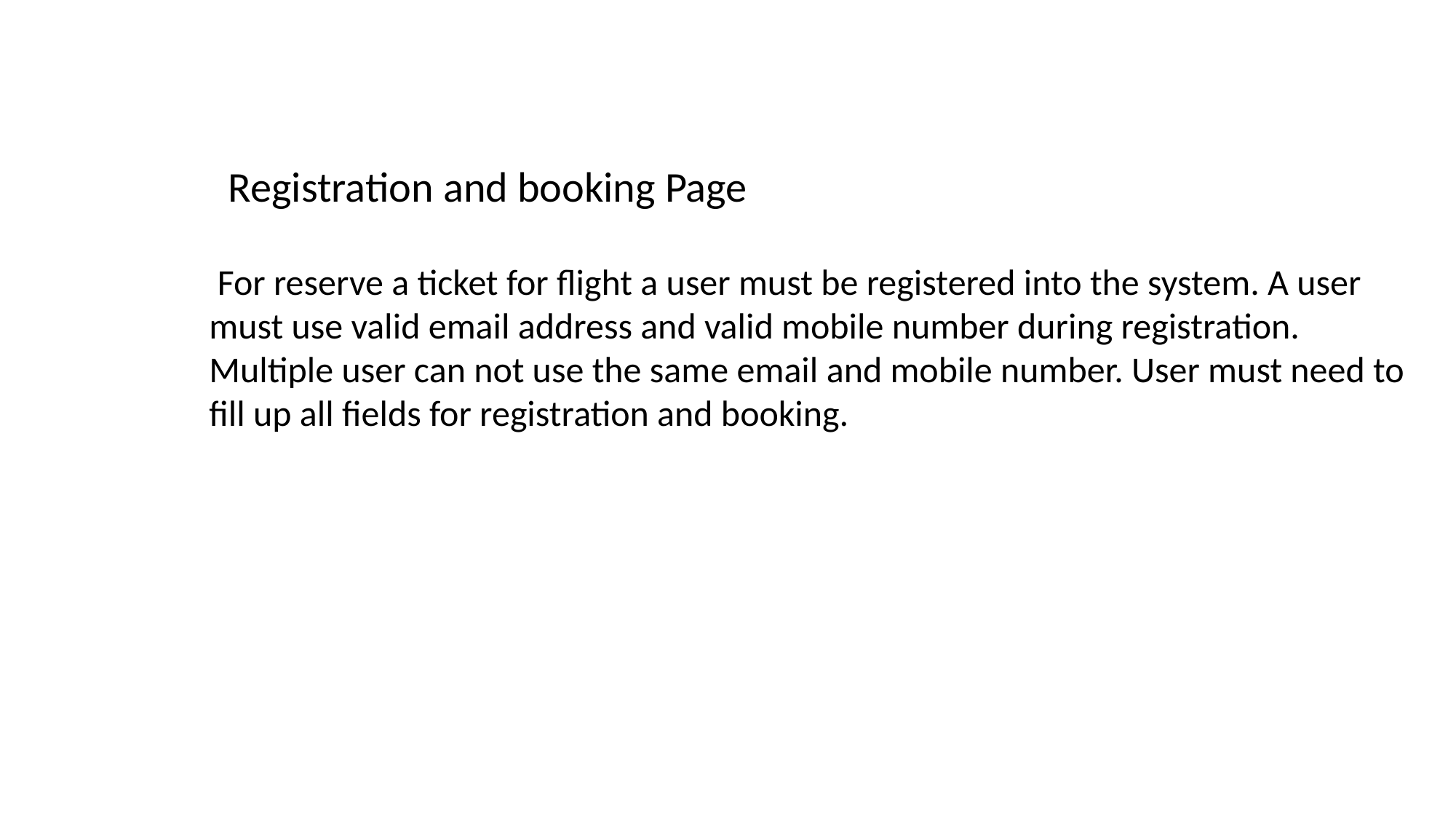

Registration and booking Page
 For reserve a ticket for flight a user must be registered into the system. A user must use valid email address and valid mobile number during registration. Multiple user can not use the same email and mobile number. User must need to fill up all fields for registration and booking.